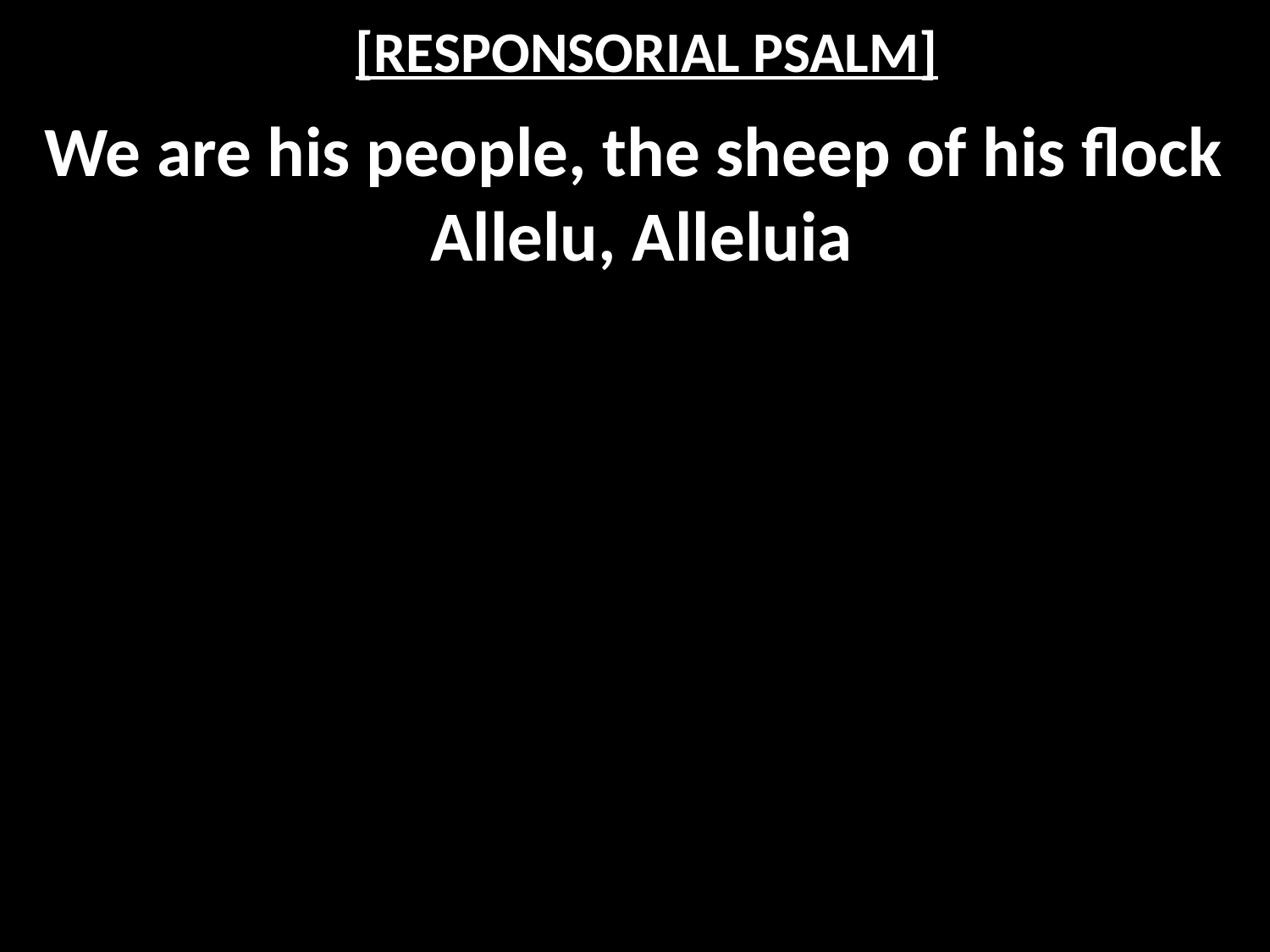

# [RESPONSORIAL PSALM]
We are his people, the sheep of his flock
Allelu, Alleluia